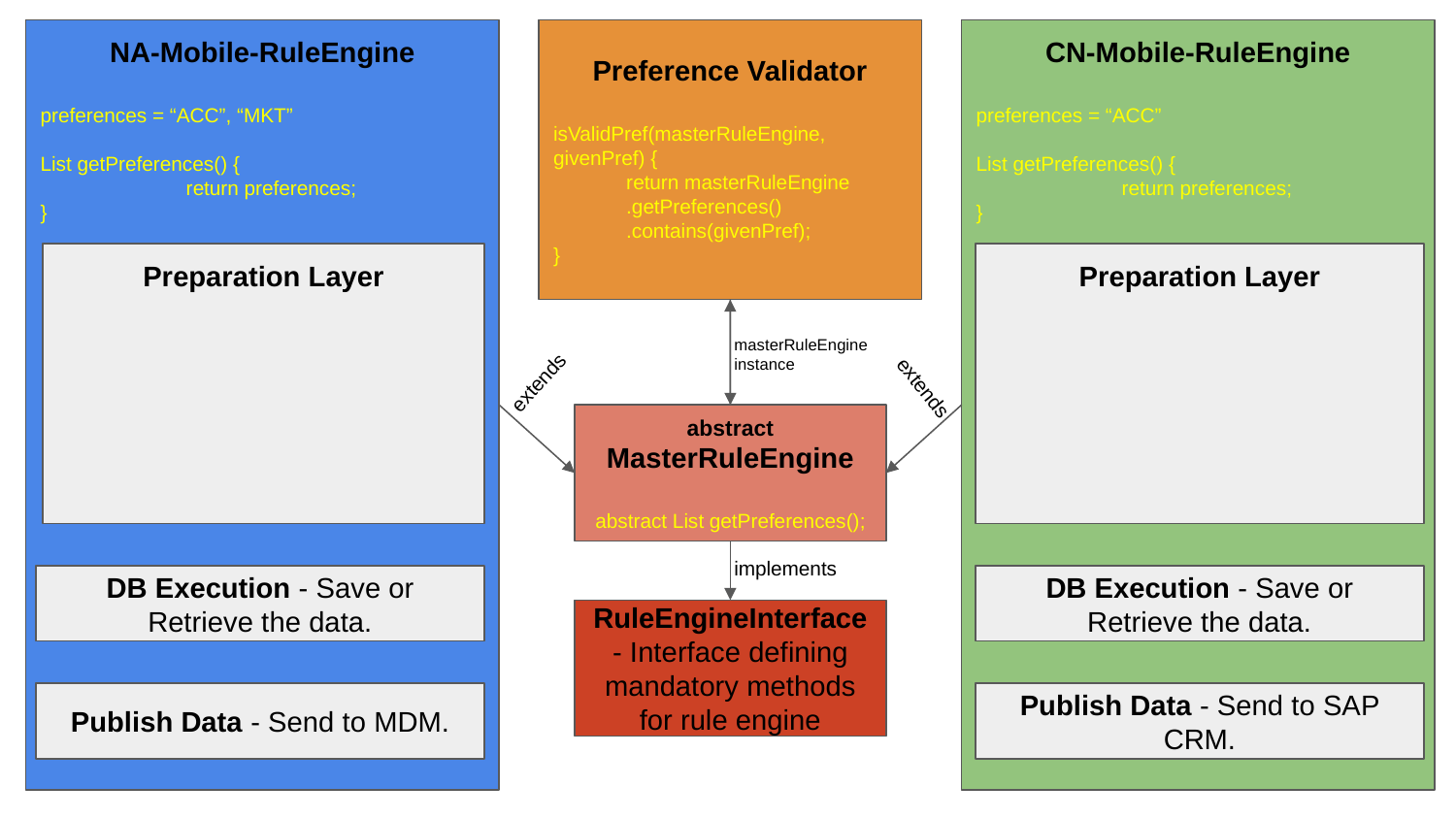

Preference Validator

isValidPref(masterRuleEngine, givenPref) {
return masterRuleEngine
.getPreferences()
.contains(givenPref);
}
NA-Mobile-RuleEngine

preferences = “ACC”, “MKT”

List getPreferences() {
	return preferences;
}
CN-Mobile-RuleEngine

preferences = “ACC”

List getPreferences() {
	return preferences;
}
Preparation Layer
Preparation Layer
masterRuleEngine instance
extends
extends
abstract MasterRuleEngine

abstract List getPreferences();
implements
DB Execution - Save or Retrieve the data.
DB Execution - Save or Retrieve the data.
RuleEngineInterface - Interface defining mandatory methods for rule engine
Publish Data - Send to MDM.
Publish Data - Send to SAP CRM.